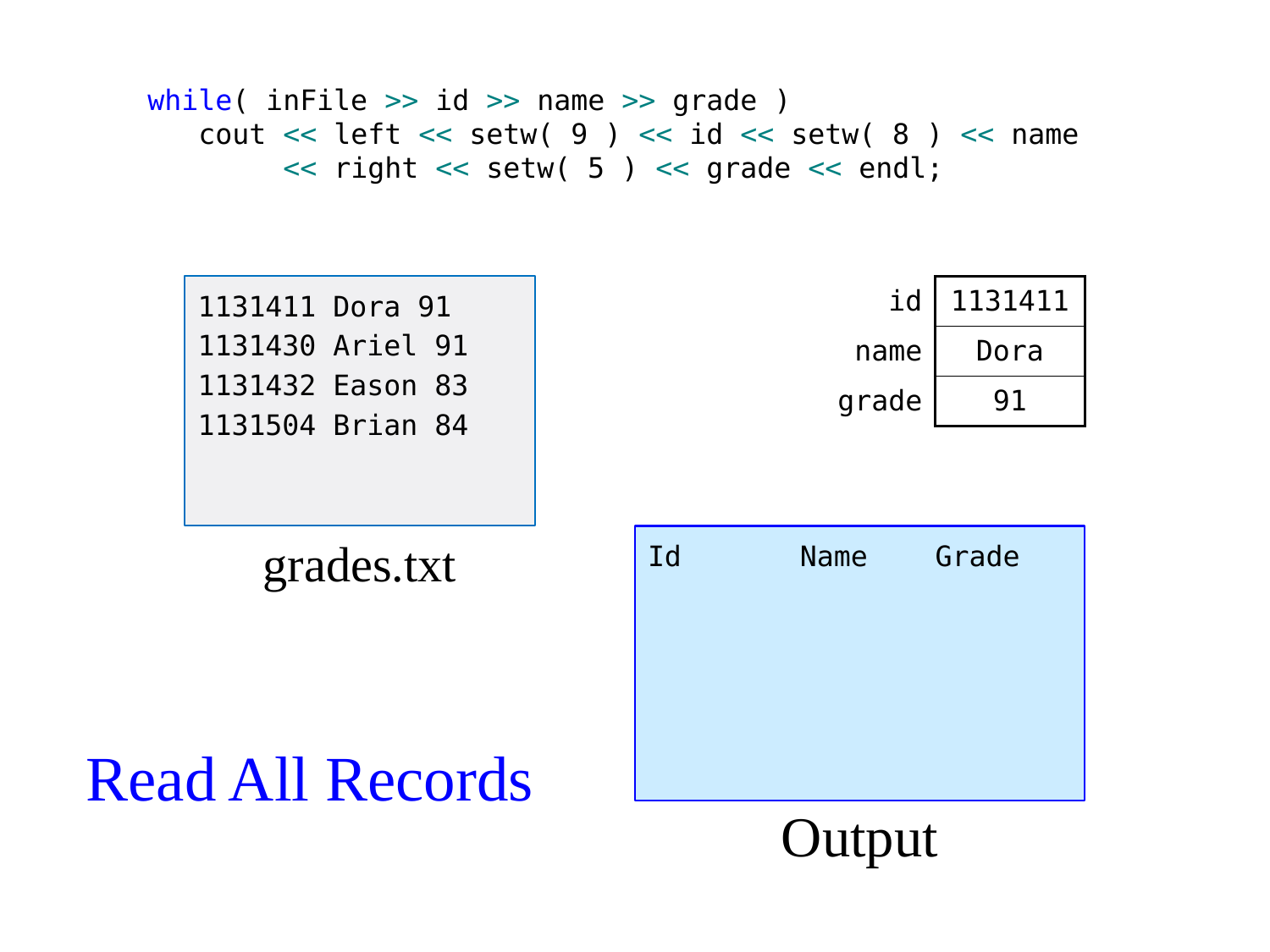

while( inFile >> id >> name >> grade )
   cout << left << setw( 9 ) << id << setw( 8 ) << name
        << right << setw( 5 ) << grade << endl;
1131411 Dora 91
1131430 Ariel 91
1131432 Eason 83
1131504 Brian 84
| id | 1131411 |
| --- | --- |
| name | Dora |
| grade | 91 |
grades.txt
Id       Name    Grade
# Read All Records
Output